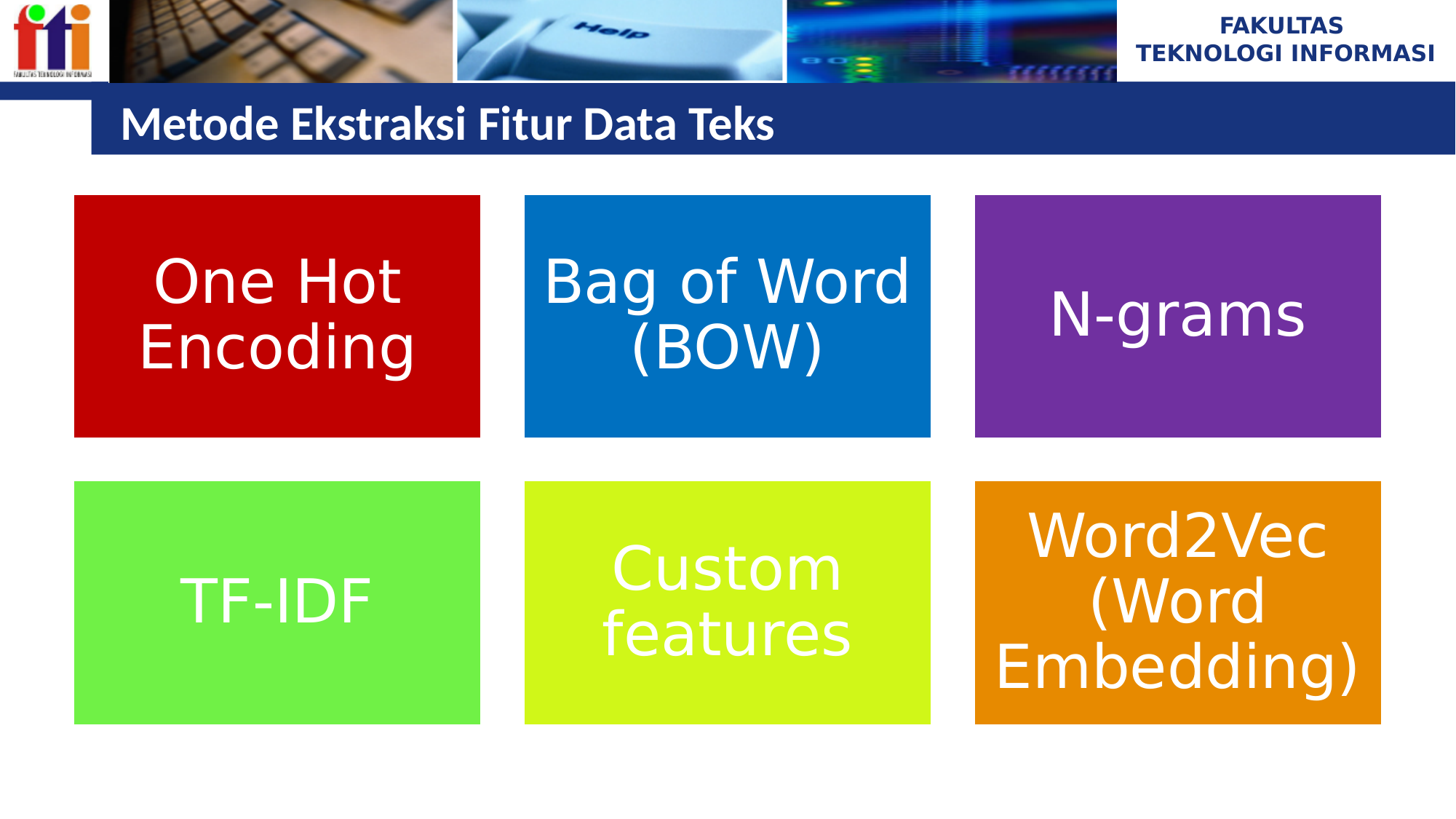

# Metode Ekstraksi Fitur Data Teks
One Hot Encoding
Bag of Word (BOW)
N-grams
TF-IDF
Custom features
Word2Vec (Word Embedding)